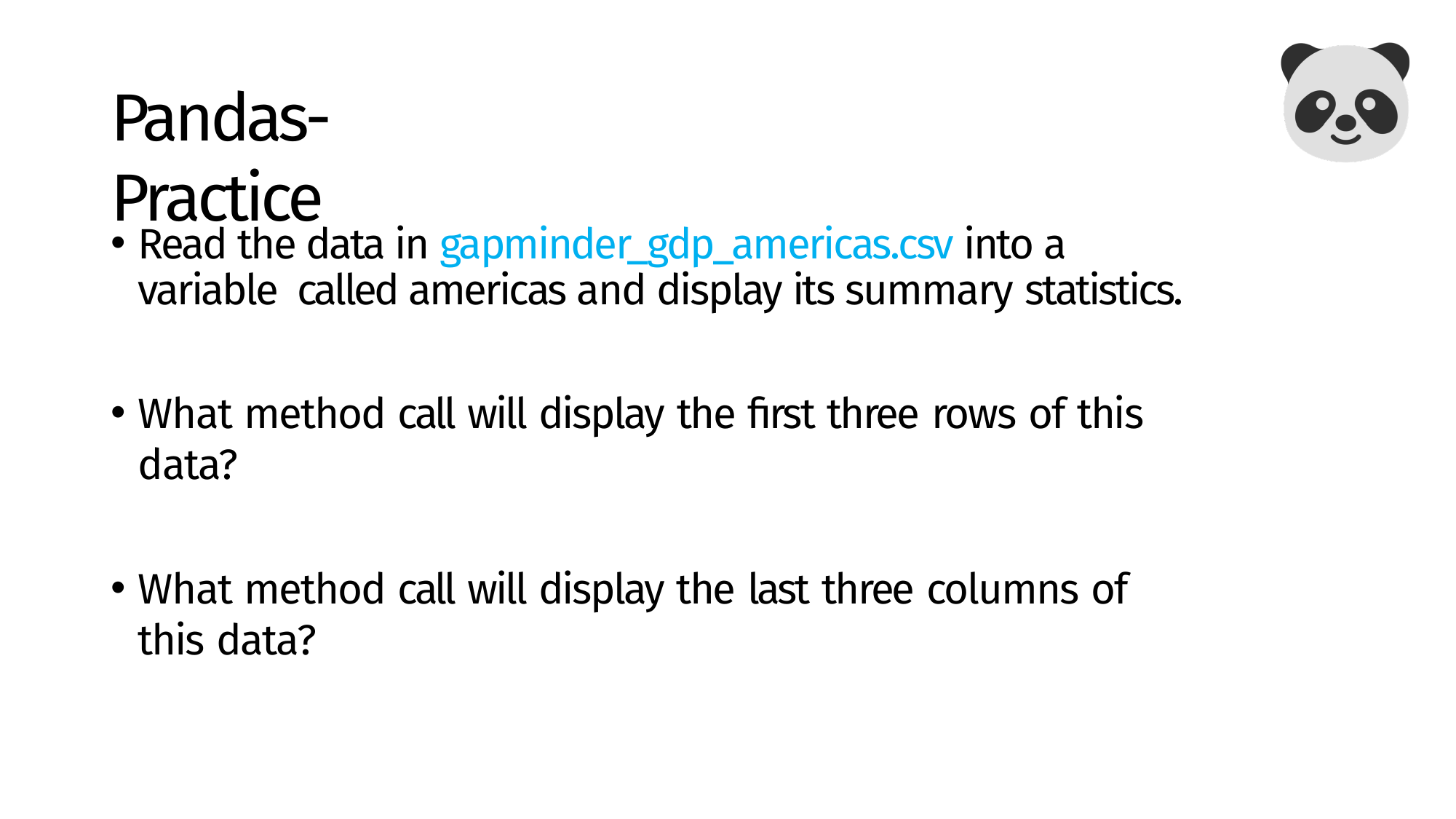

# Pandas-Practice
Read the data in gapminder_gdp_americas.csv into a variable  called americas and display its summary statistics.

What method call will display the first three rows of this data?

What method call will display the last three columns of this data?